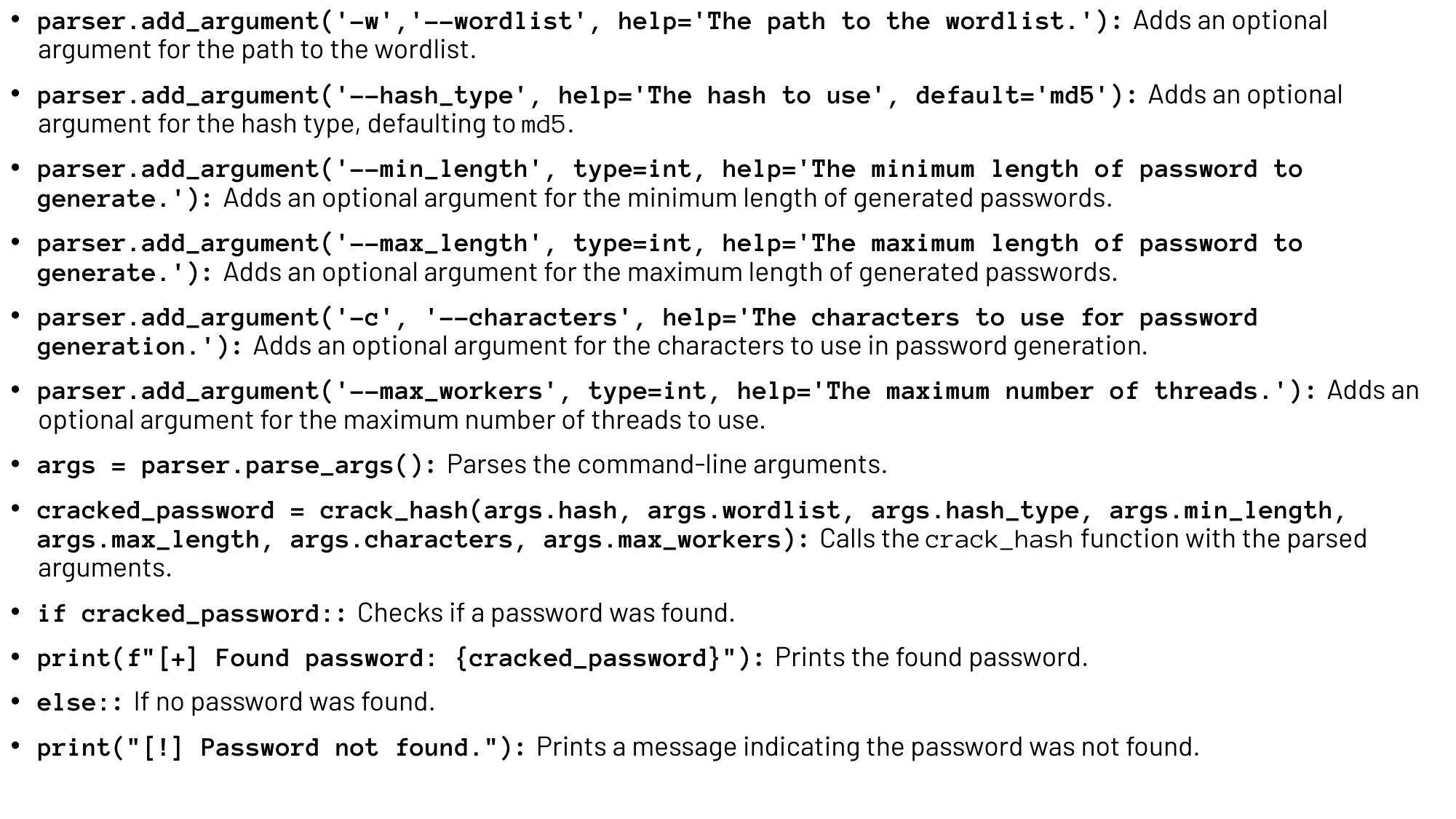

parser.add_argument('-w','--wordlist', help='The path to the wordlist.'):  Adds an optional argument for the path to the wordlist.
parser.add_argument('--hash_type', help='The hash to use', default='md5'):  Adds an optional argument for the hash type, defaulting to md5.
parser.add_argument('--min_length', type=int, help='The minimum length of password to generate.'):  Adds an optional argument for the minimum length of generated passwords.
parser.add_argument('--max_length', type=int, help='The maximum length of password to generate.'):  Adds an optional argument for the maximum length of generated passwords.
parser.add_argument('-c', '--characters', help='The characters to use for password generation.'):  Adds an optional argument for the characters to use in password generation.
parser.add_argument('--max_workers', type=int, help='The maximum number of threads.'):  Adds an optional argument for the maximum number of threads to use.
args = parser.parse_args():  Parses the command-line arguments.
cracked_password = crack_hash(args.hash, args.wordlist, args.hash_type, args.min_length, args.max_length, args.characters, args.max_workers):  Calls the crack_hash function with the parsed arguments.
if cracked_password::  Checks if a password was found.
print(f"[+] Found password: {cracked_password}"):  Prints the found password.
else::  If no password was found.
print("[!] Password not found."):  Prints a message indicating the password was not found.